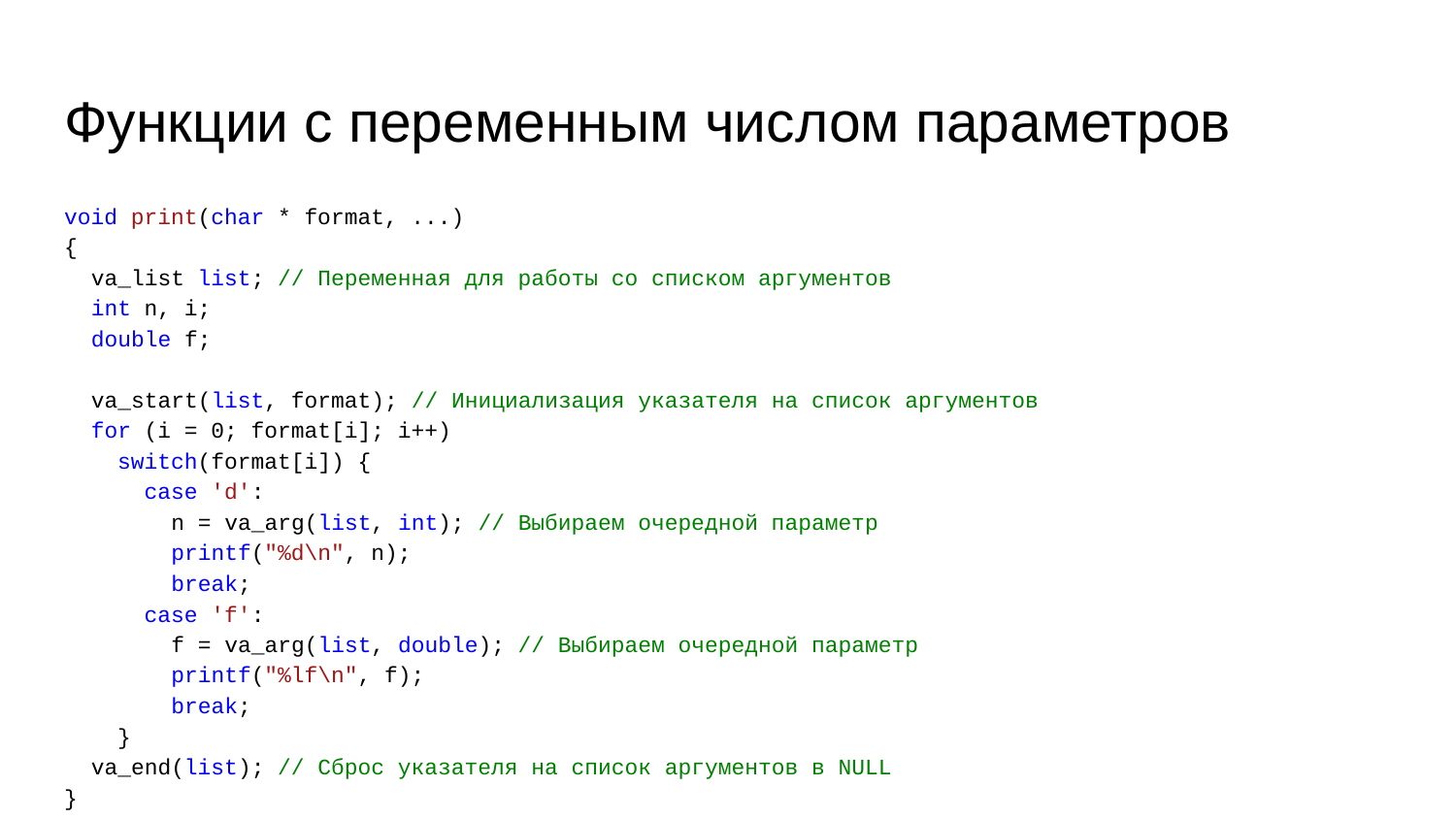

# Функции с переменным числом параметров
void print(char * format, ...)
{
  va_list list; // Переменная для работы со списком аргументов
  int n, i;
  double f;

  va_start(list, format); // Инициализация указателя на список аргументов
  for (i = 0; format[i]; i++)
    switch(format[i]) {
      case 'd':
        n = va_arg(list, int); // Выбираем очередной параметр
        printf("%d\n", n);
        break;
      case 'f':
        f = va_arg(list, double); // Выбираем очередной параметр
        printf("%lf\n", f);
        break;
    }
  va_end(list); // Сброс указателя на список аргументов в NULL
}